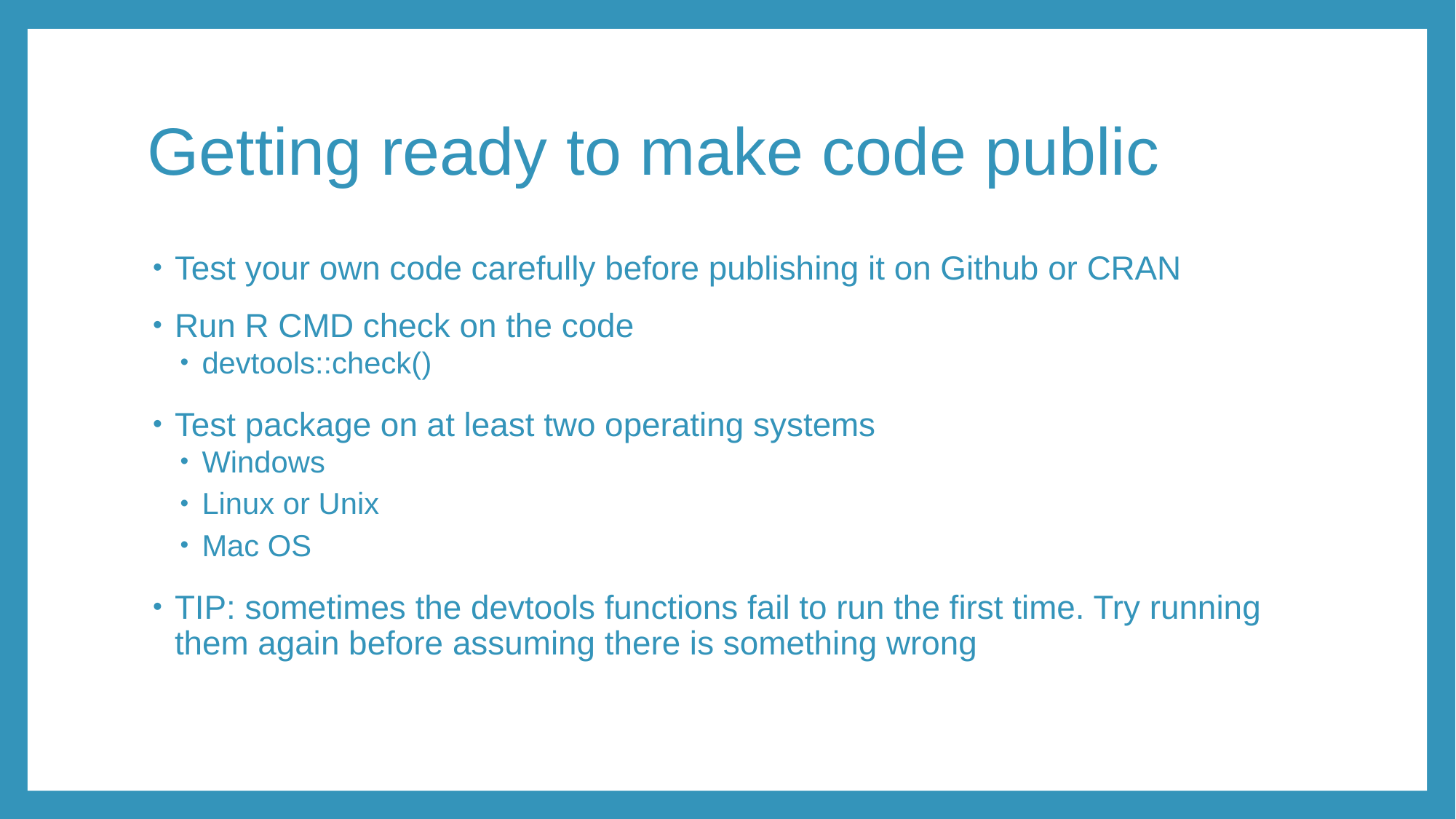

# Getting ready to make code public
Test your own code carefully before publishing it on Github or CRAN
Run R CMD check on the code
devtools::check()
Test package on at least two operating systems
Windows
Linux or Unix
Mac OS
TIP: sometimes the devtools functions fail to run the first time. Try running them again before assuming there is something wrong